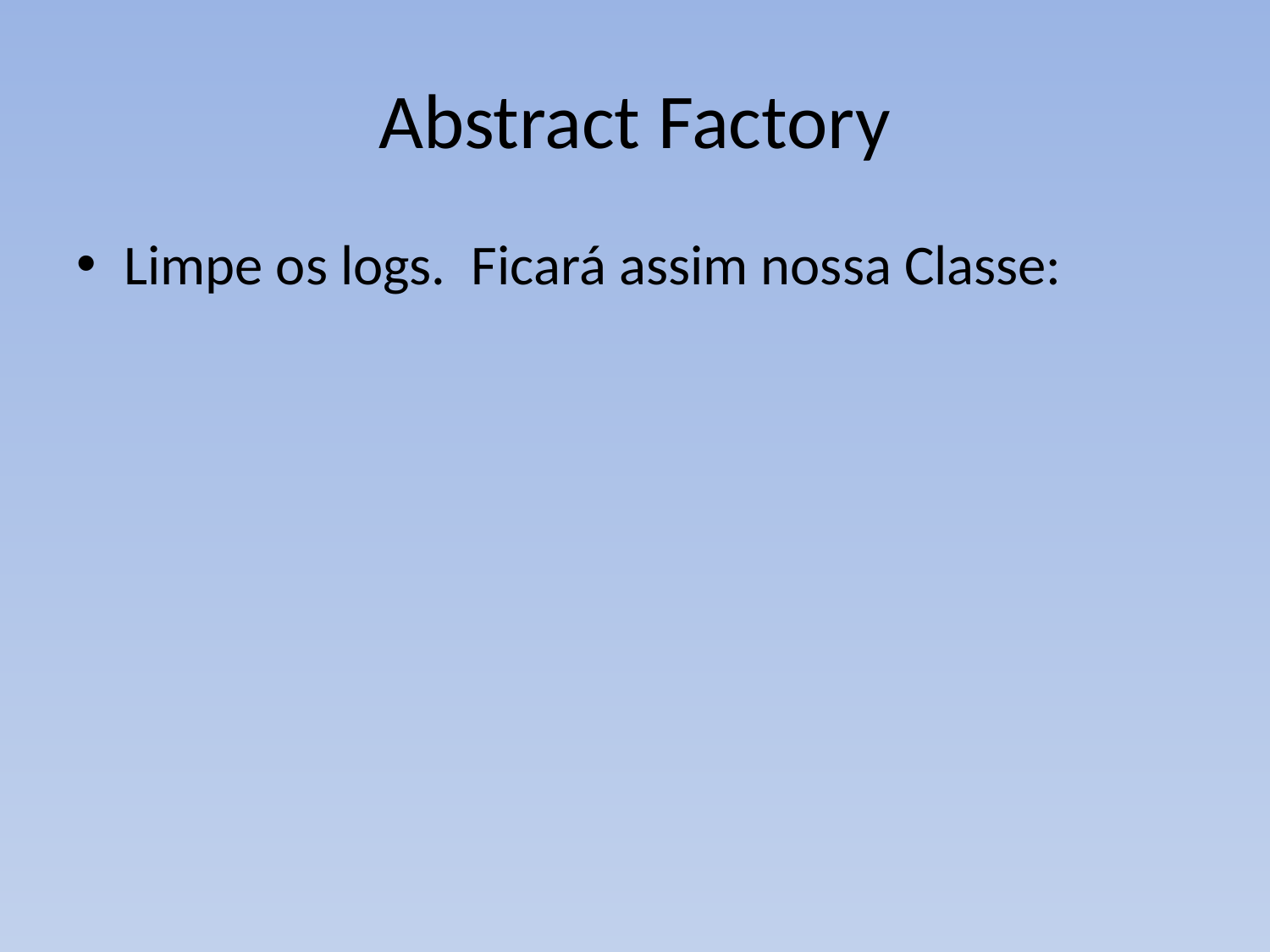

# Abstract Factory
Limpe os logs.  Ficará assim nossa Classe: